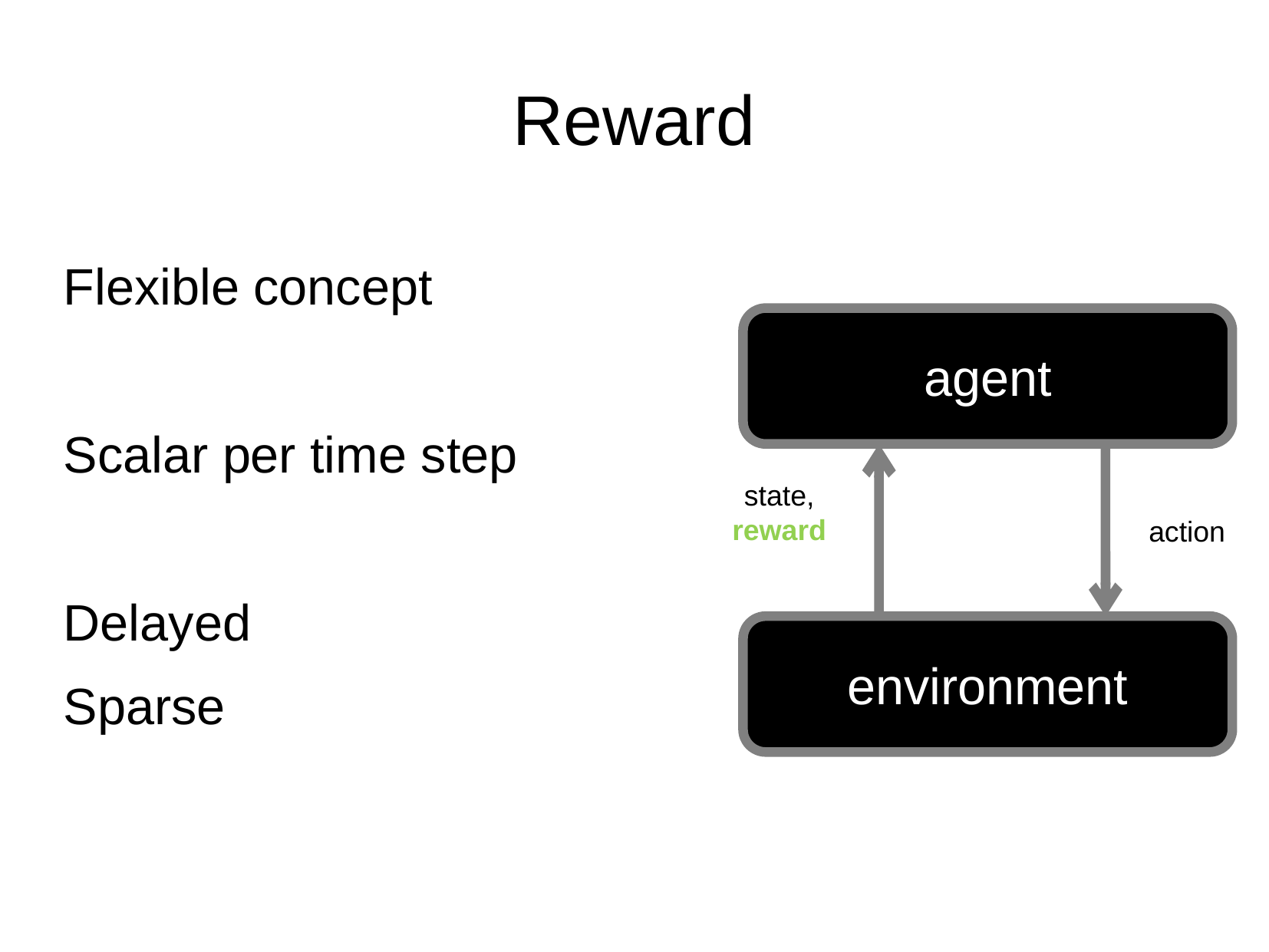

Reward
Flexible concept

Scalar per time step

Delayed
Sparse

agent

action
state,
reward
environment